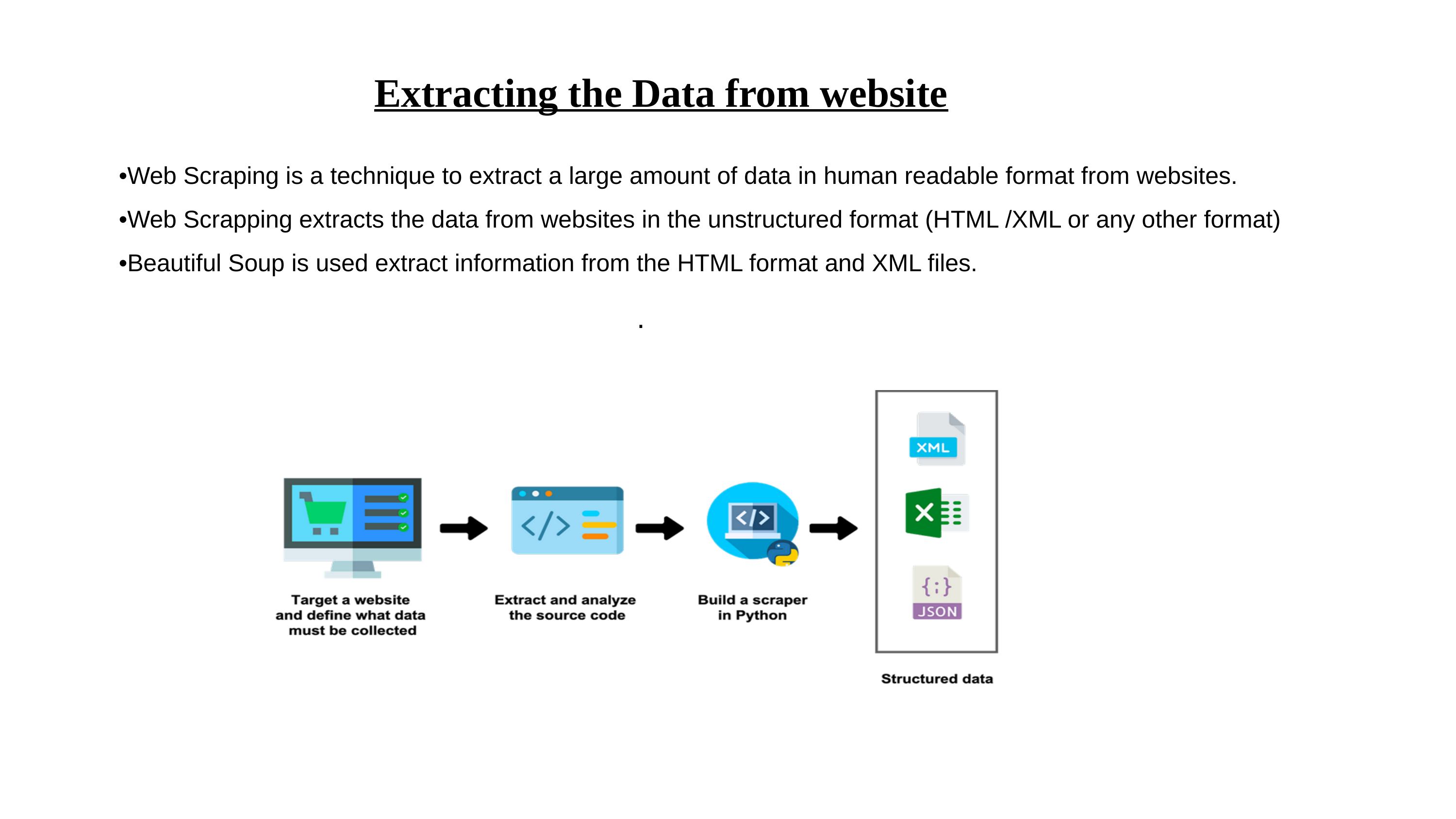

Extracting the Data from website
•Web Scraping is a technique to extract a large amount of data in human readable format from websites.
•Web Scrapping extracts the data from websites in the unstructured format (HTML /XML or any other format)
•Beautiful Soup is used extract information from the HTML format and XML files.

.